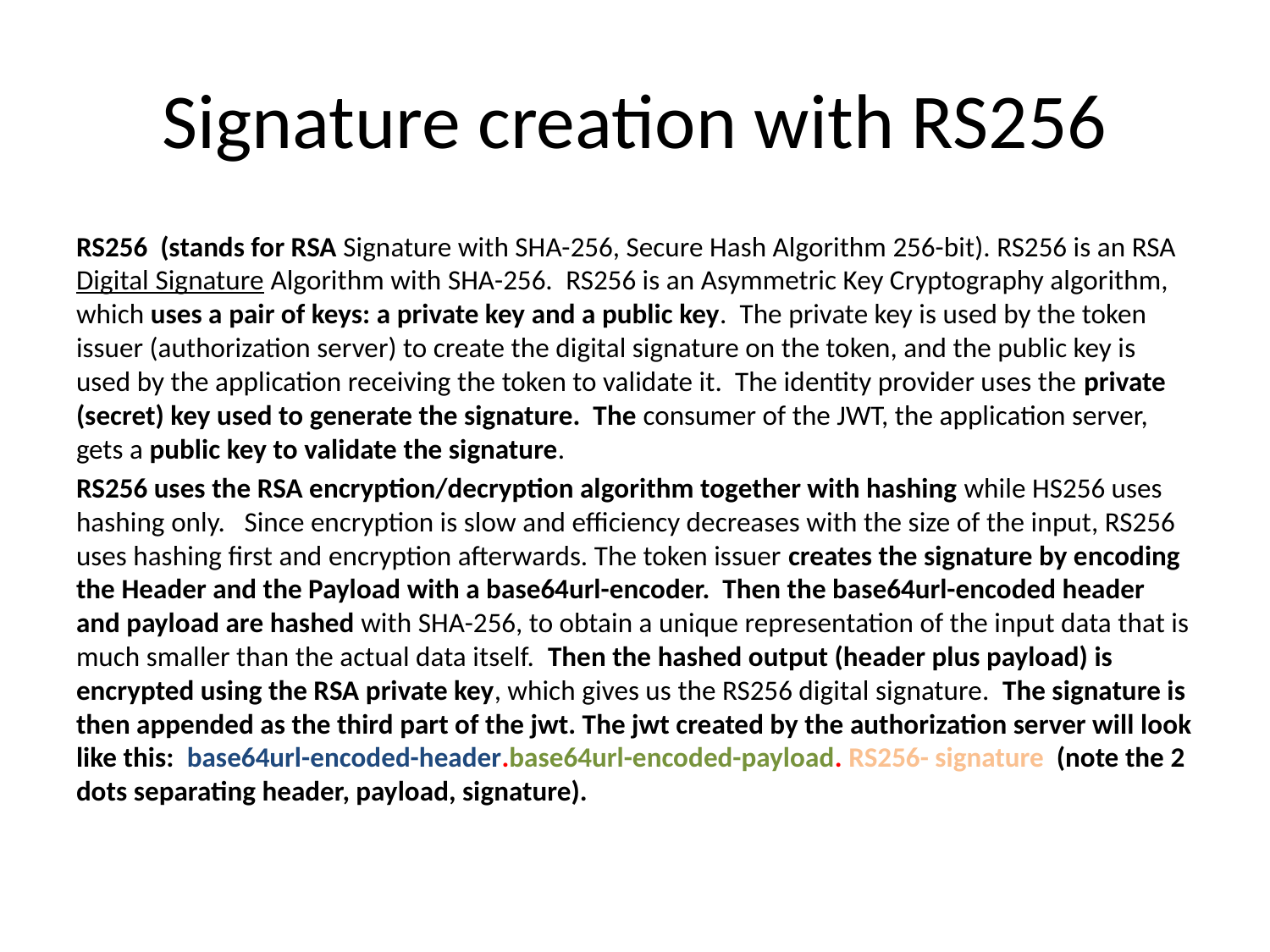

# Signature creation with RS256
RS256  (stands for RSA Signature with SHA-256, Secure Hash Algorithm 256-bit). RS256 is an RSA Digital Signature Algorithm with SHA-256.  RS256 is an Asymmetric Key Cryptography algorithm, which uses a pair of keys: a private key and a public key.  The private key is used by the token issuer (authorization server) to create the digital signature on the token, and the public key is used by the application receiving the token to validate it.  The identity provider uses the private (secret) key used to generate the signature.  The consumer of the JWT, the application server, gets a public key to validate the signature.
RS256 uses the RSA encryption/decryption algorithm together with hashing while HS256 uses hashing only.   Since encryption is slow and efficiency decreases with the size of the input, RS256 uses hashing first and encryption afterwards. The token issuer creates the signature by encoding the Header and the Payload with a base64url-encoder.  Then the base64url-encoded header and payload are hashed with SHA-256, to obtain a unique representation of the input data that is much smaller than the actual data itself.  Then the hashed output (header plus payload) is encrypted using the RSA private key, which gives us the RS256 digital signature.  The signature is then appended as the third part of the jwt. The jwt created by the authorization server will look like this:  base64url-encoded-header.base64url-encoded-payload. RS256- signature  (note the 2 dots separating header, payload, signature).